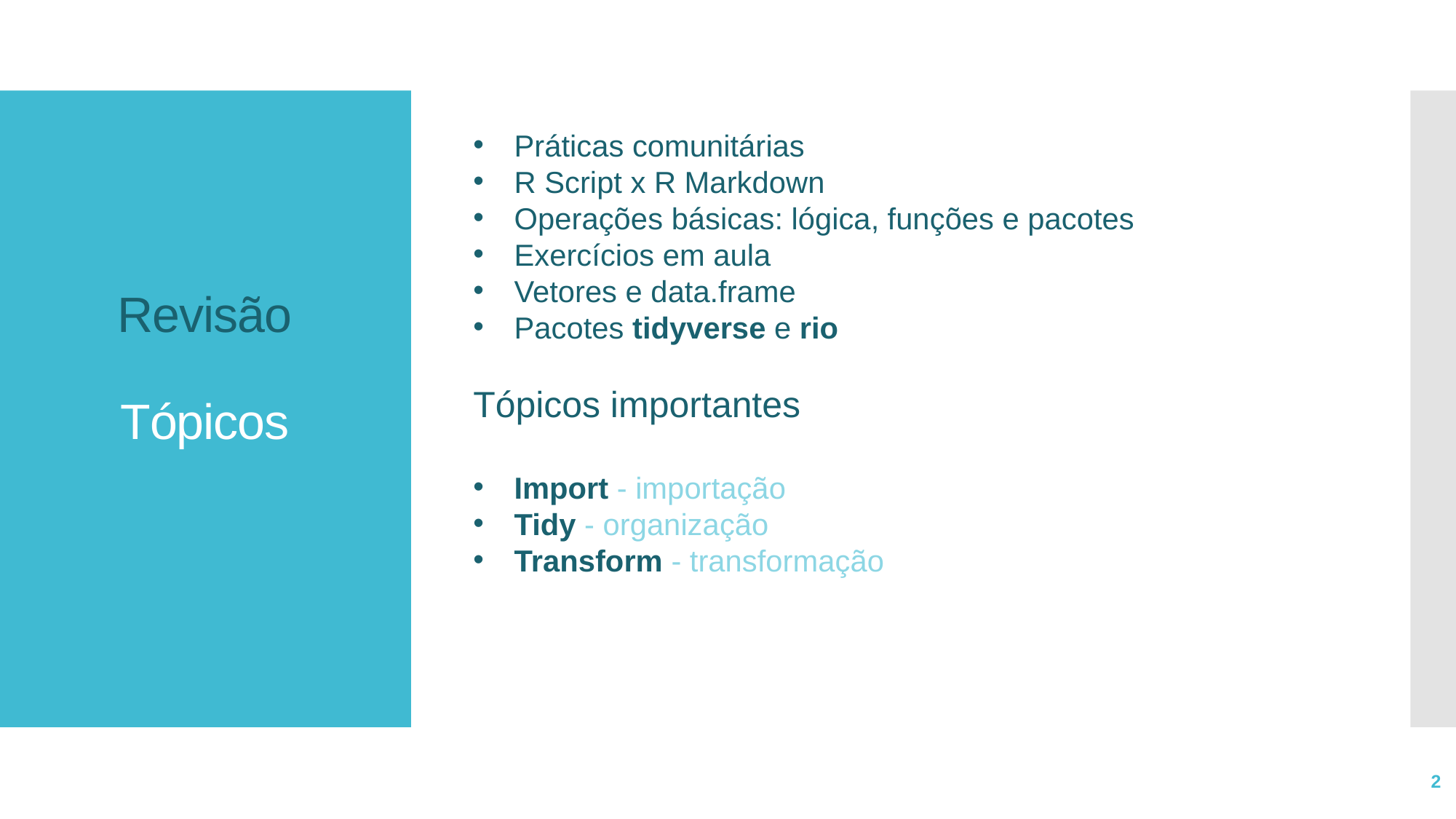

Práticas comunitárias
R Script x R Markdown
Operações básicas: lógica, funções e pacotes
Exercícios em aula
Vetores e data.frame
Pacotes tidyverse e rio

Tópicos importantes

Import - importação
Tidy - organização
Transform - transformação
Revisão

Tópicos
2